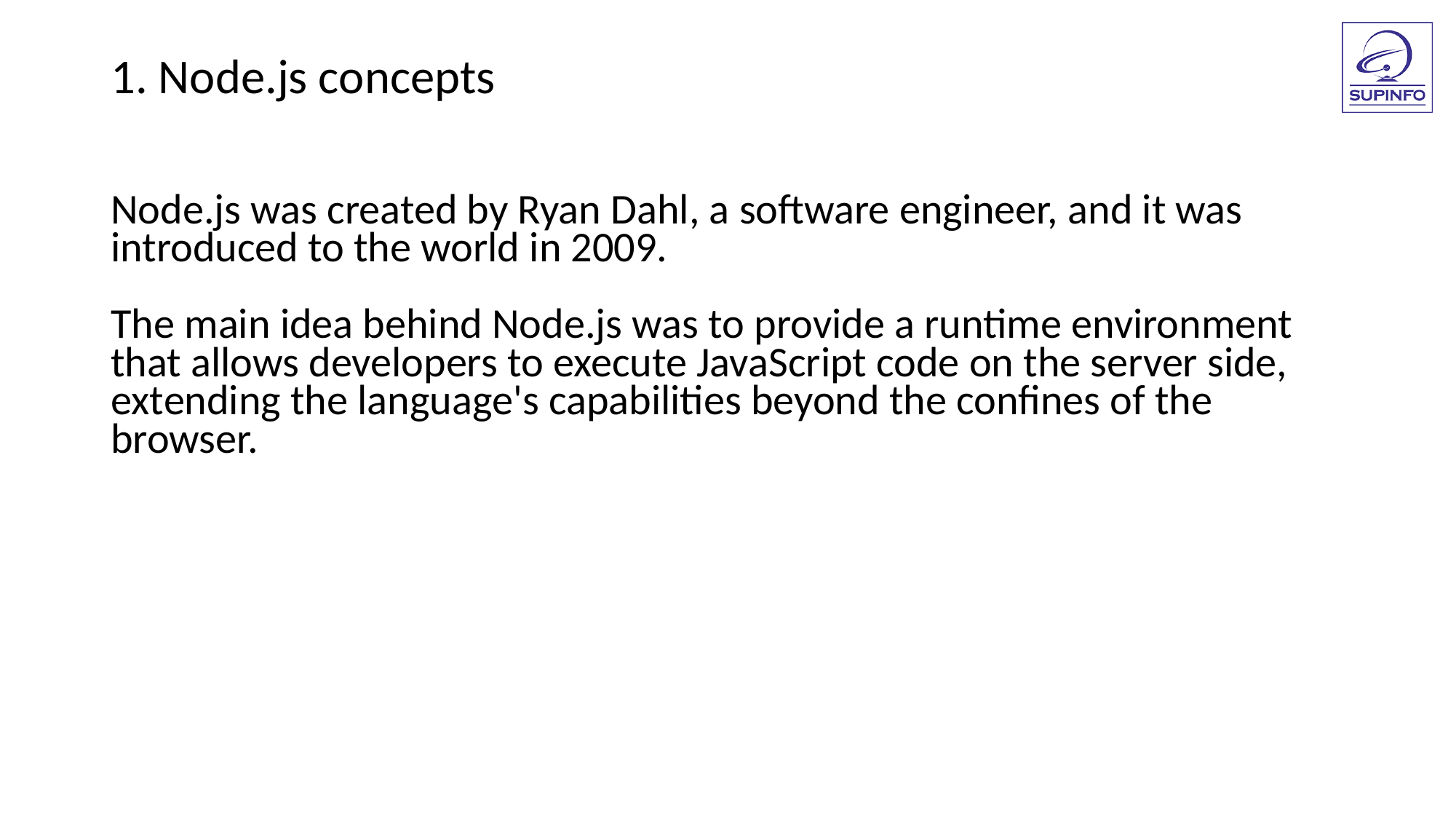

1. Node.js concepts
Node.js was created by Ryan Dahl, a software engineer, and it was introduced to the world in 2009.

The main idea behind Node.js was to provide a runtime environment that allows developers to execute JavaScript code on the server side, extending the language's capabilities beyond the confines of the browser.